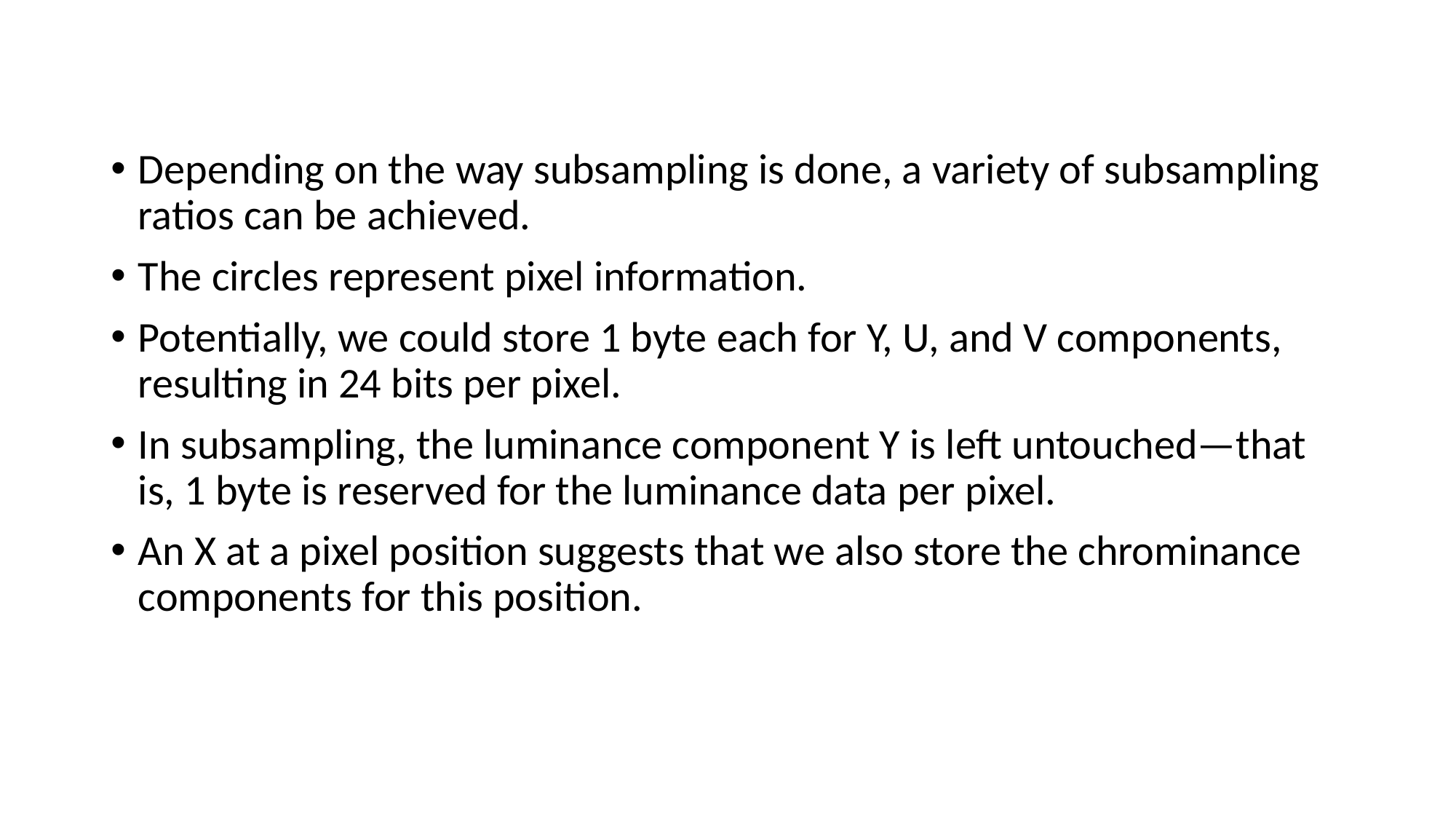

Depending on the way subsampling is done, a variety of subsampling ratios can be achieved.
The circles represent pixel information.
Potentially, we could store 1 byte each for Y, U, and V components, resulting in 24 bits per pixel.
In subsampling, the luminance component Y is left untouched—that is, 1 byte is reserved for the luminance data per pixel.
An X at a pixel position suggests that we also store the chrominance components for this position.